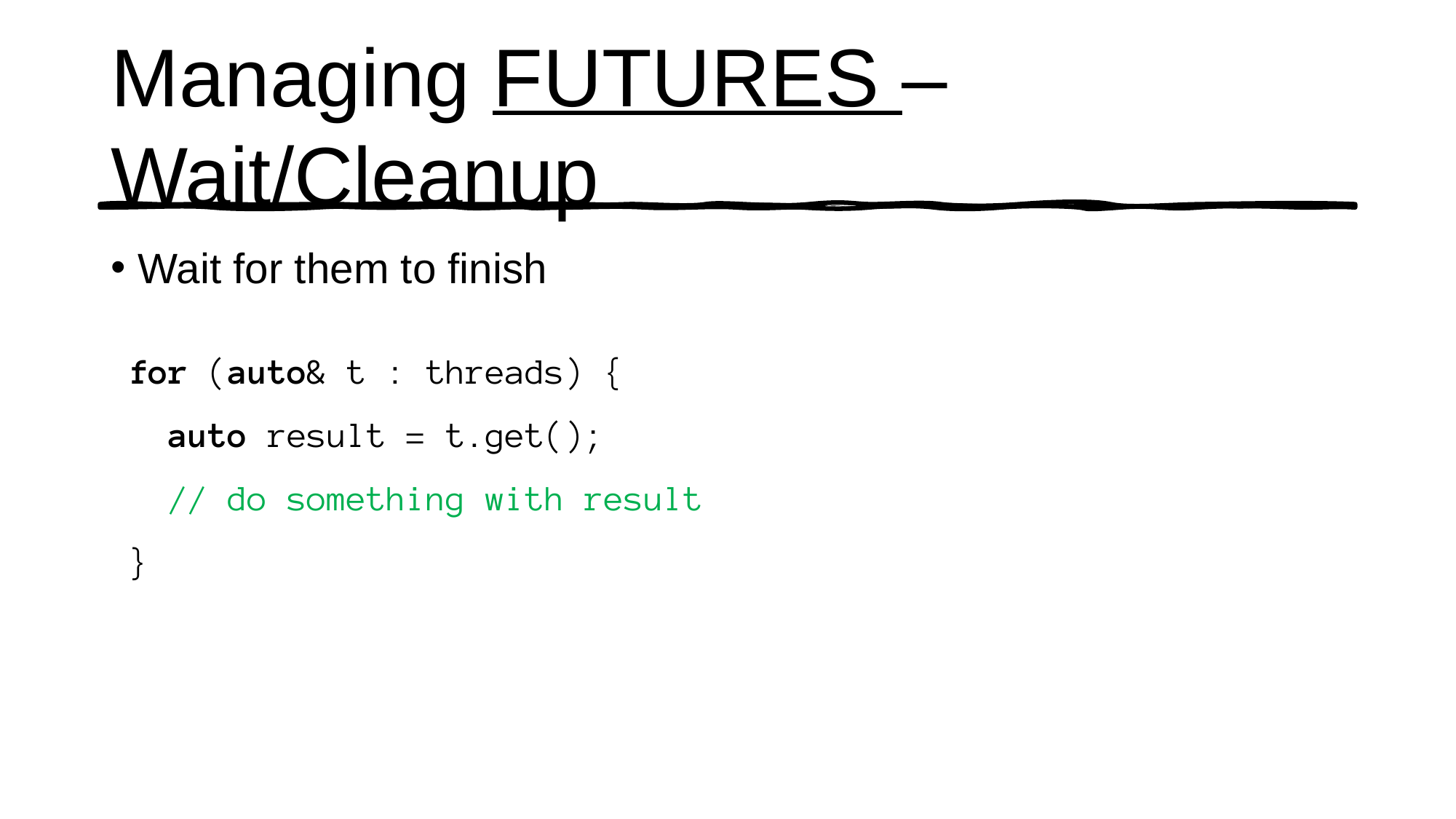

# Managing FUTURES – Wait/Cleanup
Wait for them to finish

for (auto& t : threads) {
  auto result = t.get();
  // do something with result
}